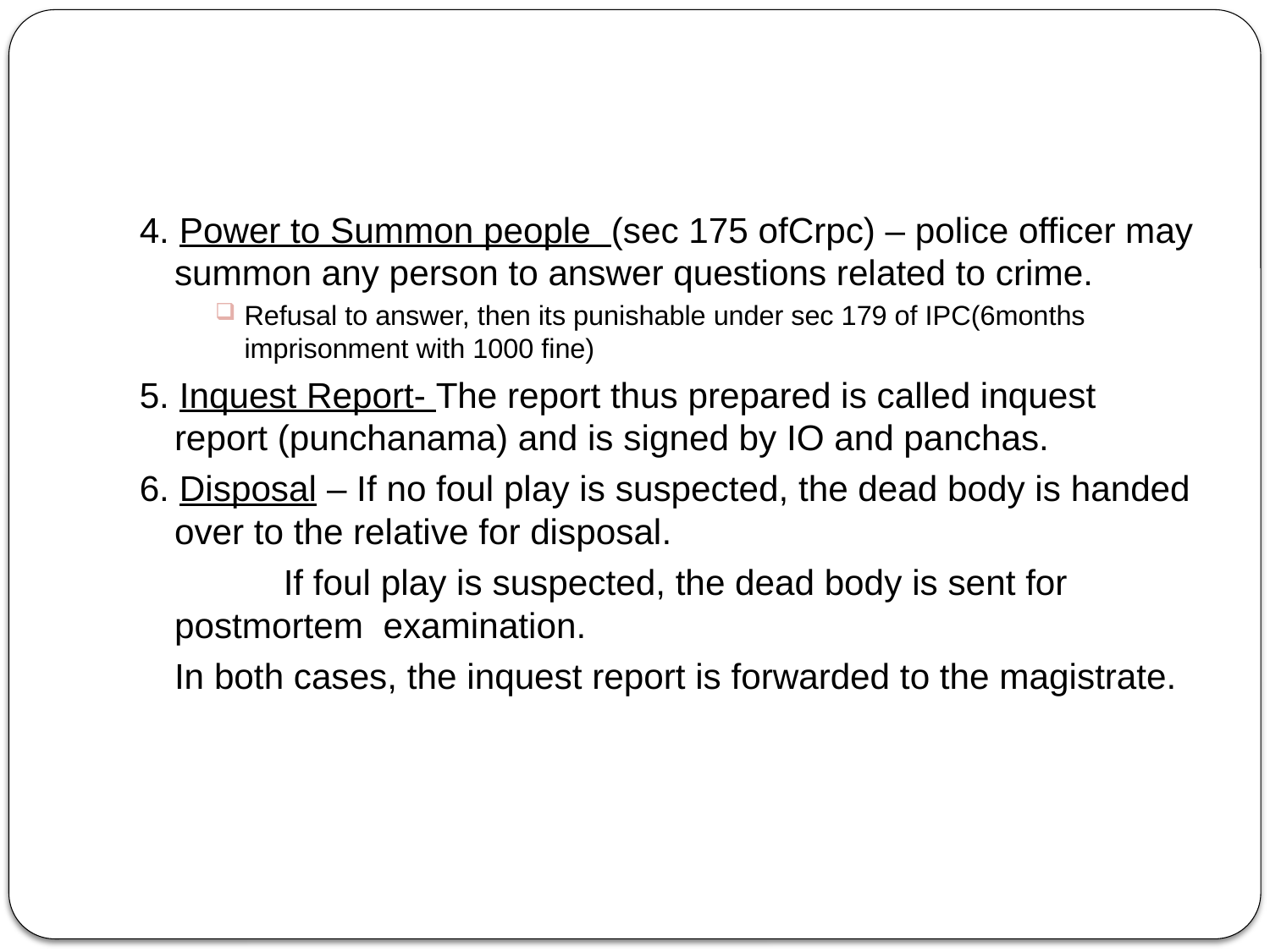

#
4. Power to Summon people  (sec 175 ofCrpc) – police officer may summon any person to answer questions related to crime.
Refusal to answer, then its punishable under sec 179 of IPC(6months imprisonment with 1000 fine)
5. Inquest Report- The report thus prepared is called inquest report (punchanama) and is signed by IO and panchas.
6. Disposal – If no foul play is suspected, the dead body is handed over to the relative for disposal.
       	 If foul play is suspected, the dead body is sent for postmortem  examination.
		In both cases, the inquest report is forwarded to the magistrate.